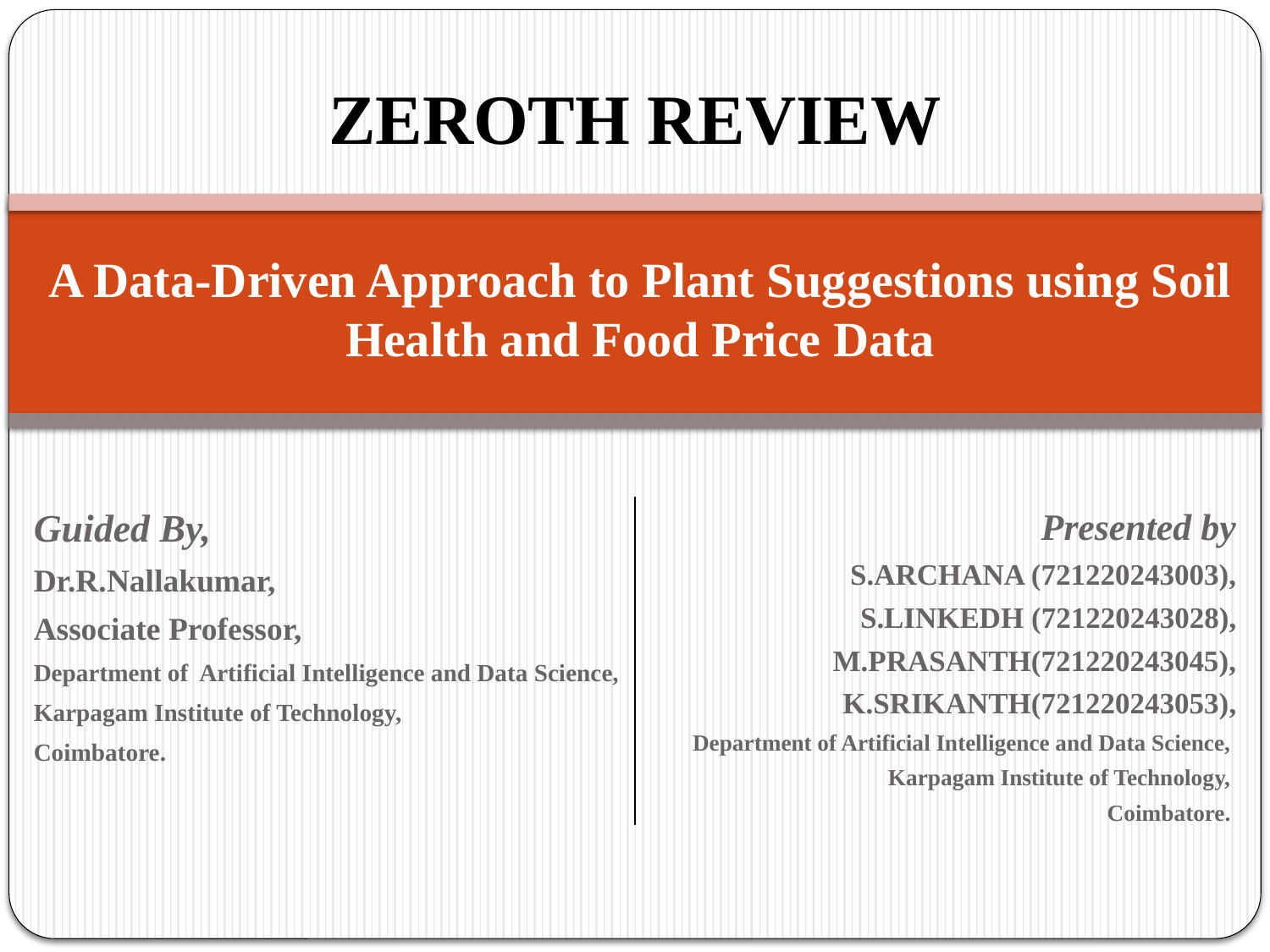

ZEROTH REVIEW
# A Data-Driven Approach to Plant Suggestions using Soil Health and Food Price Data
Guided By,
Dr.R.Nallakumar,
Associate Professor,
Department of  Artificial Intelligence and Data Science,
Karpagam Institute of Technology,
Coimbatore.
Presented by
S.ARCHANA (721220243003),
S.LINKEDH (721220243028),
M.PRASANTH(721220243045),
K.SRIKANTH(721220243053),
Department of Artificial Intelligence and Data Science,
Karpagam Institute of Technology,
Coimbatore.